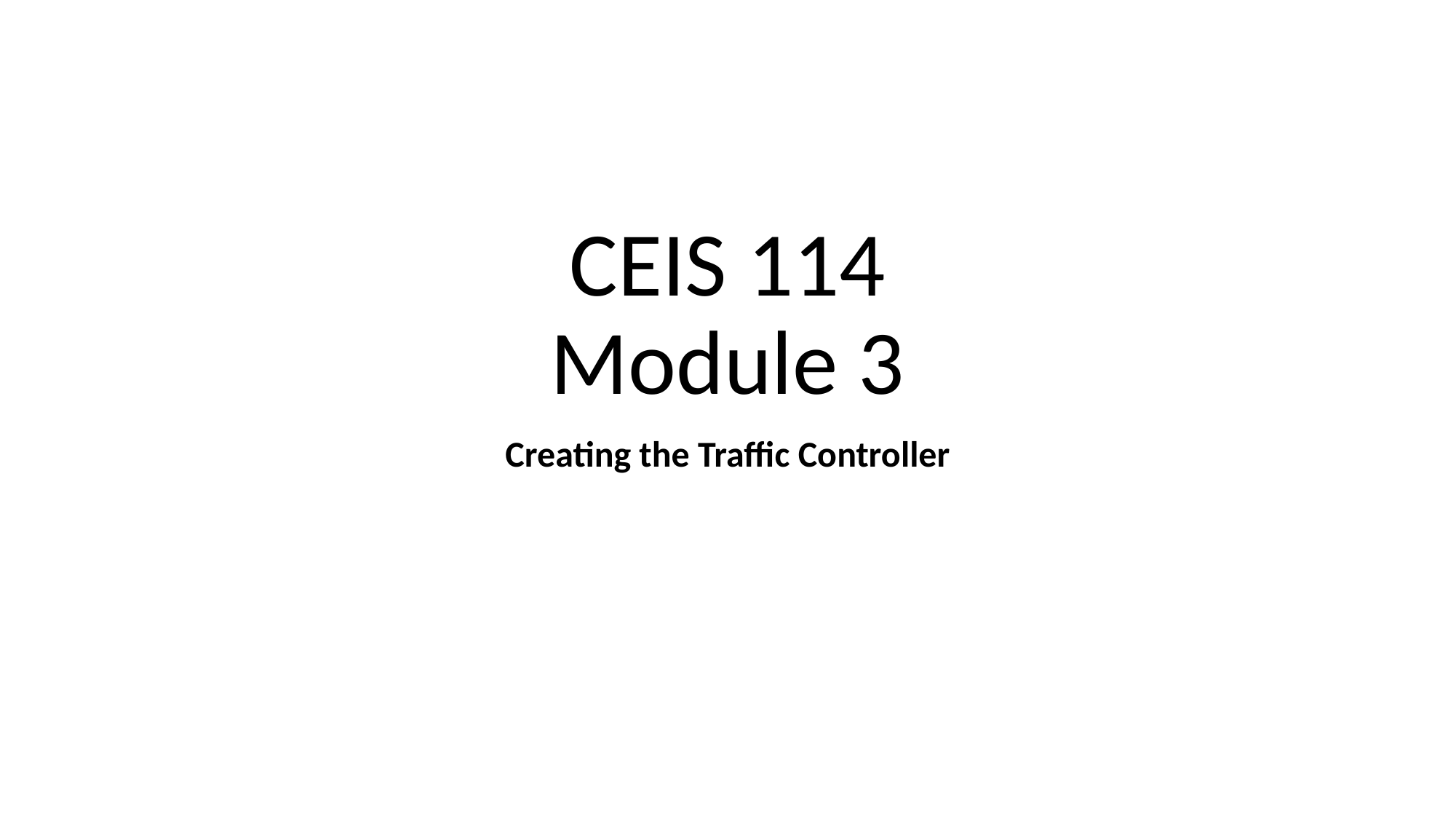

# CEIS 114 Module 3
Creating the Traffic Controller